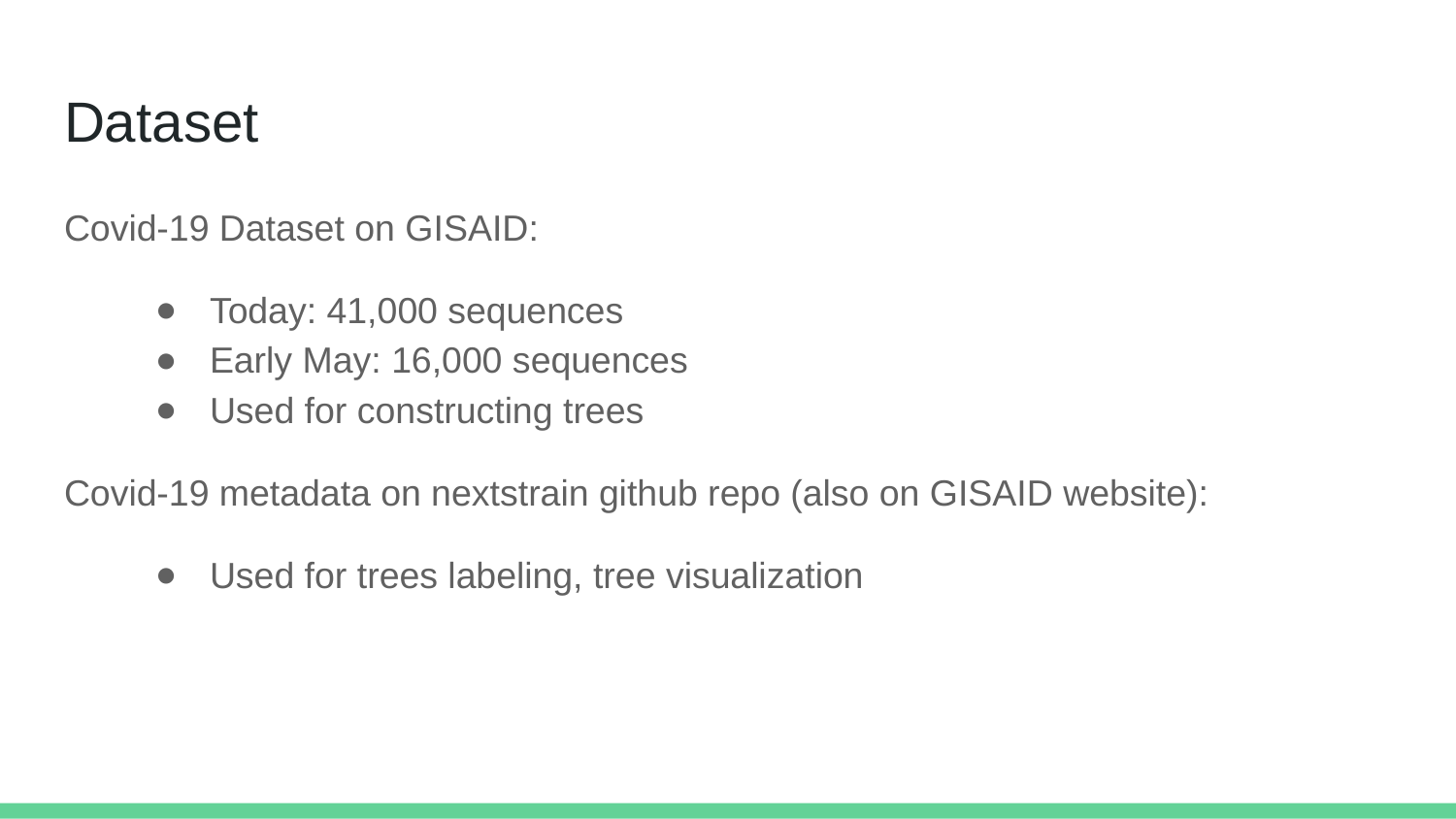

# Dataset
Covid-19 Dataset on GISAID:
Today: 41,000 sequences
Early May: 16,000 sequences
Used for constructing trees
Covid-19 metadata on nextstrain github repo (also on GISAID website):
Used for trees labeling, tree visualization